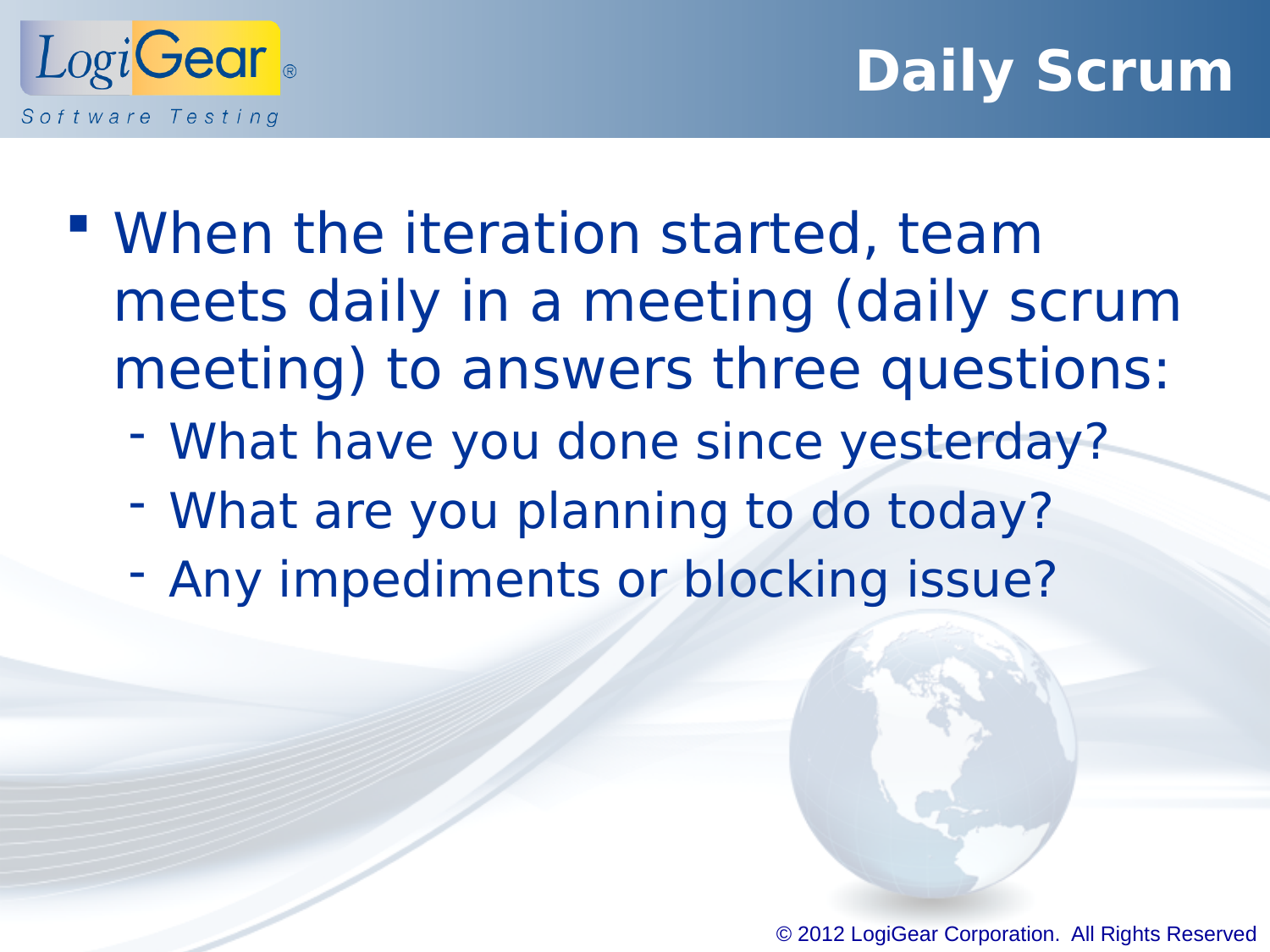

# Daily Scrum
When the iteration started, team meets daily in a meeting (daily scrum meeting) to answers three questions:
What have you done since yesterday?
What are you planning to do today?
Any impediments or blocking issue?